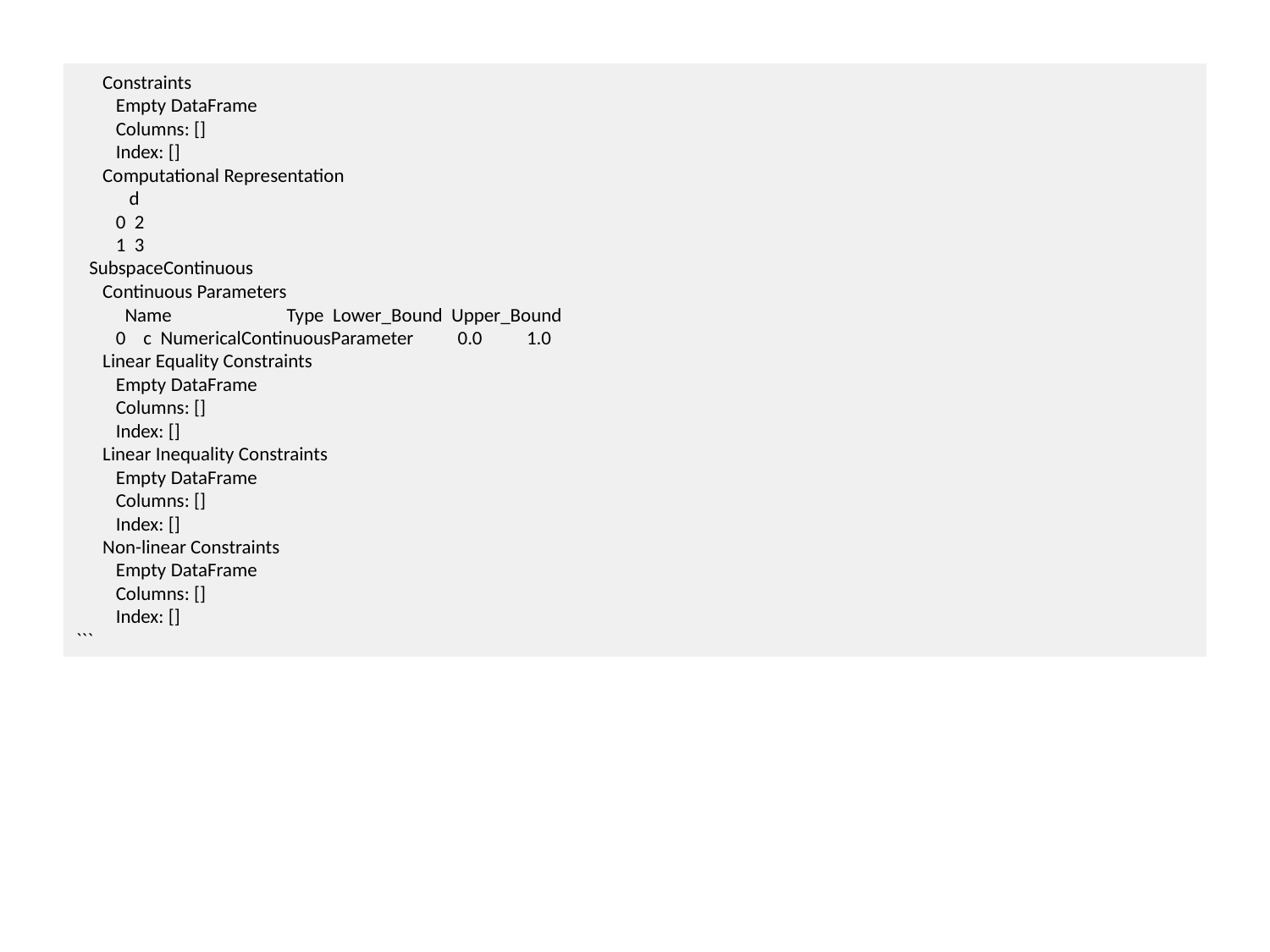

Constraints
         Empty DataFrame
         Columns: []
         Index: []
      Computational Representation
            d
         0  2
         1  3
   SubspaceContinuous
      Continuous Parameters
           Name                          Type  Lower_Bound  Upper_Bound
         0    c  NumericalContinuousParameter          0.0          1.0
      Linear Equality Constraints
         Empty DataFrame
         Columns: []
         Index: []
      Linear Inequality Constraints
         Empty DataFrame
         Columns: []
         Index: []
      Non-linear Constraints
         Empty DataFrame
         Columns: []
         Index: []
```